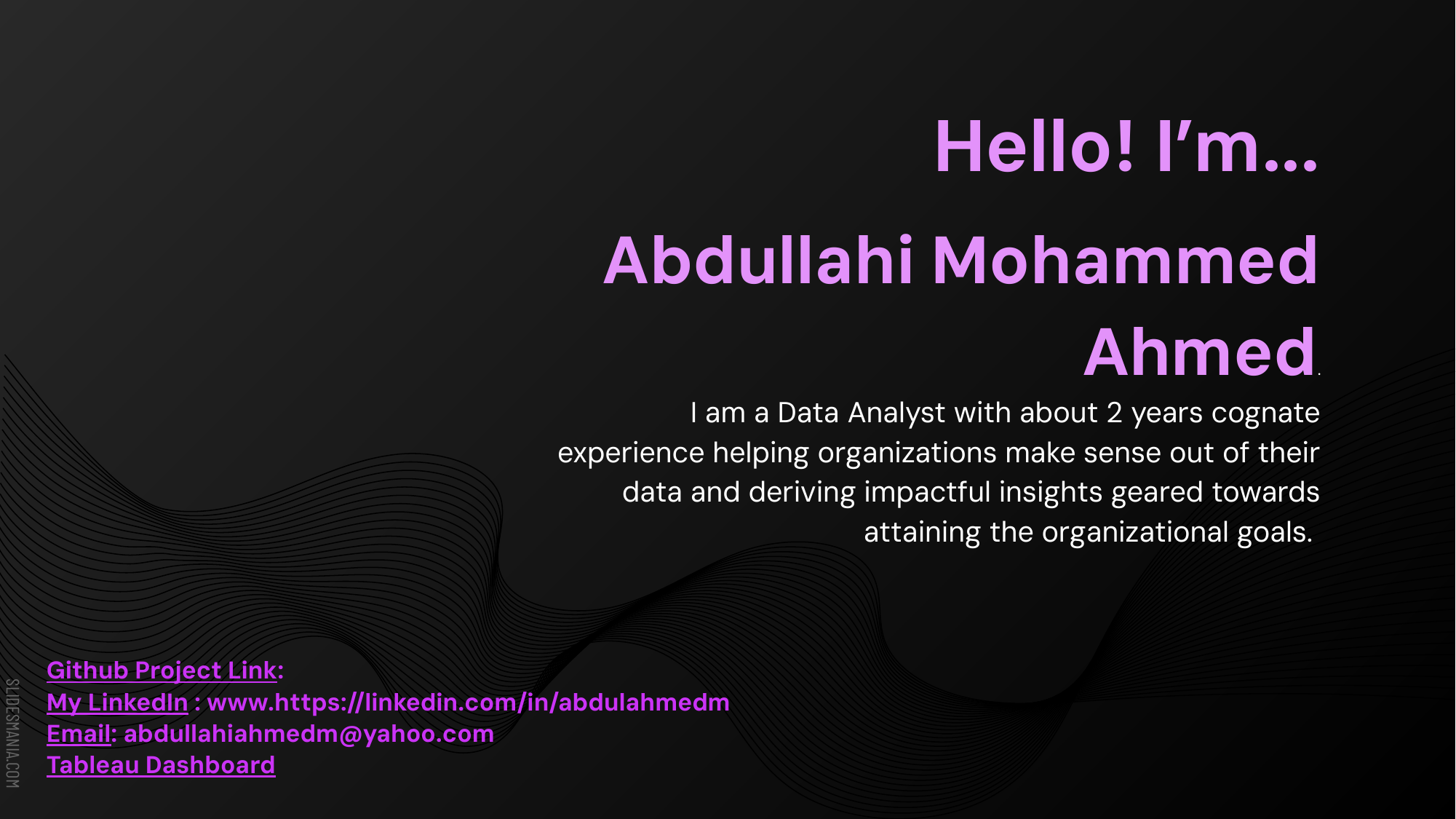

# Hello! I’m...
Abdullahi Mohammed Ahmed.
I am a Data Analyst with about 2 years cognate experience helping organizations make sense out of their data and deriving impactful insights geared towards attaining the organizational goals.
Github Project Link:
My LinkedIn : www.https://linkedin.com/in/abdulahmedm
Email: abdullahiahmedm@yahoo.com
Tableau Dashboard